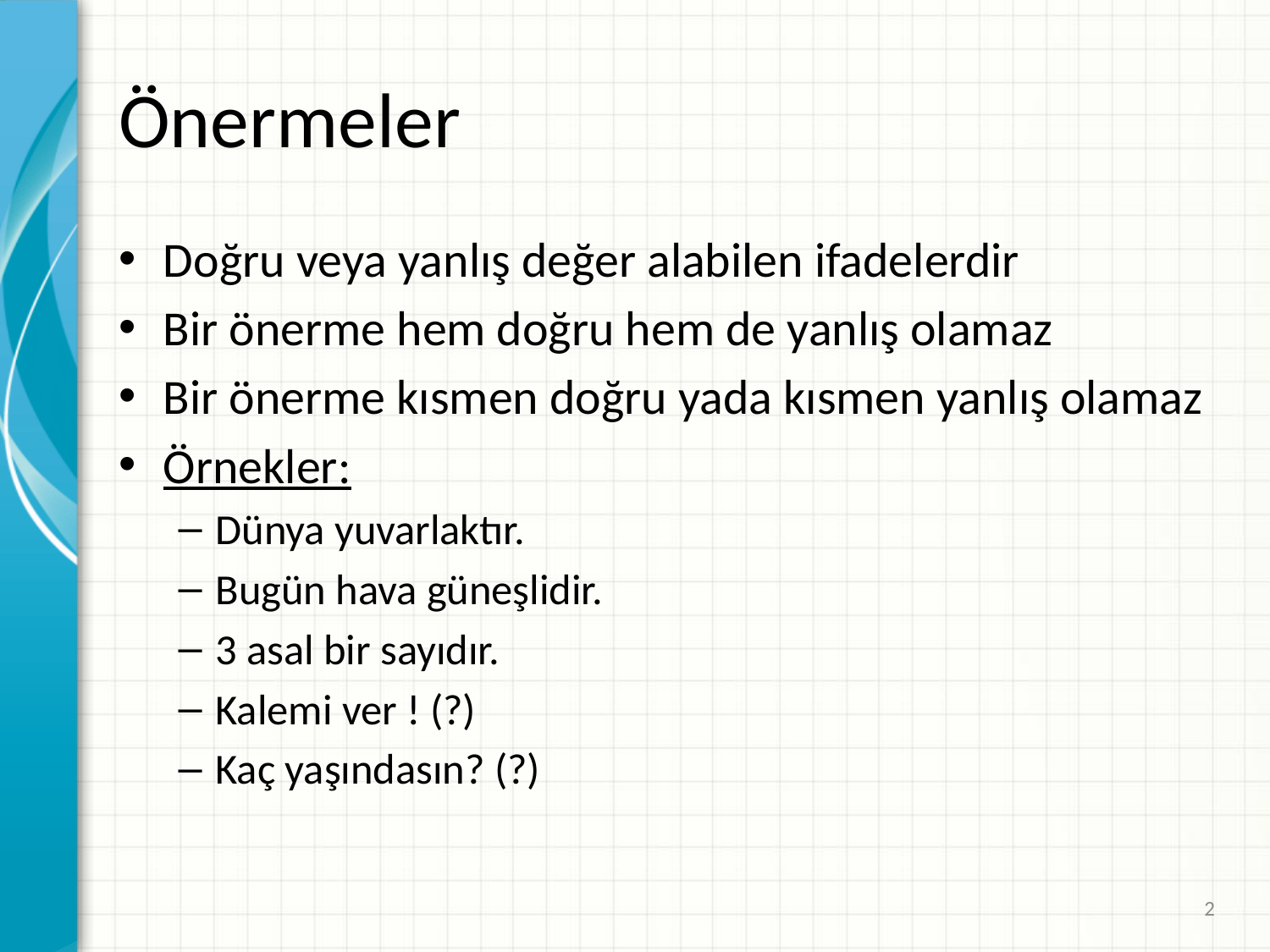

# Önermeler
Doğru veya yanlış değer alabilen ifadelerdir
Bir önerme hem doğru hem de yanlış olamaz
Bir önerme kısmen doğru yada kısmen yanlış olamaz
Örnekler:
Dünya yuvarlaktır.
Bugün hava güneşlidir.
3 asal bir sayıdır.
Kalemi ver ! (?)
Kaç yaşındasın? (?)
2